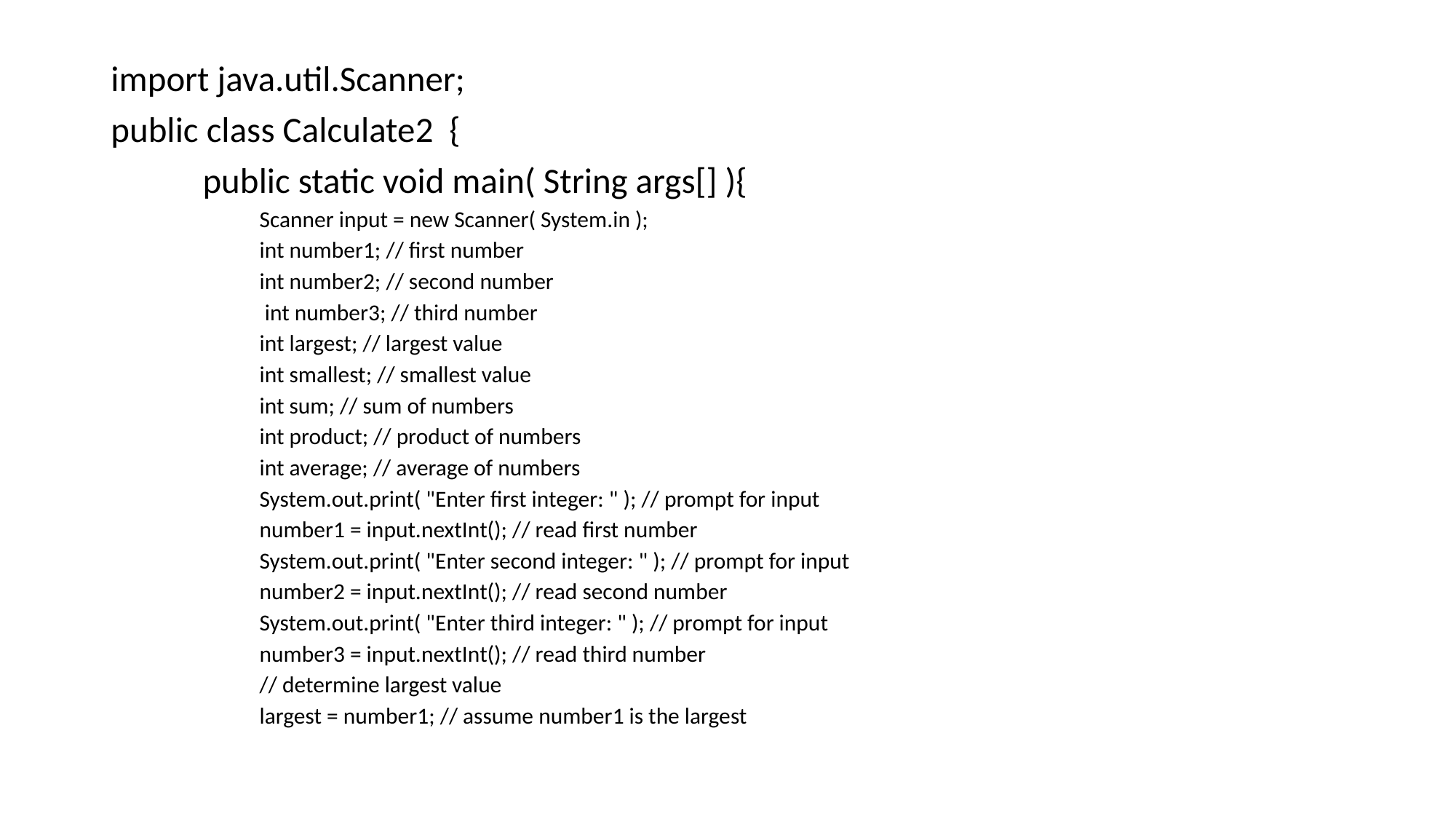

import java.util.Scanner;
public class Calculate2  {
	public static void main( String args[] ){
Scanner input = new Scanner( System.in );
int number1; // first number
int number2; // second number
 int number3; // third number
int largest; // largest value
int smallest; // smallest value
int sum; // sum of numbers
int product; // product of numbers
int average; // average of numbers
System.out.print( "Enter first integer: " ); // prompt for input
number1 = input.nextInt(); // read first number
System.out.print( "Enter second integer: " ); // prompt for input
number2 = input.nextInt(); // read second number
System.out.print( "Enter third integer: " ); // prompt for input
number3 = input.nextInt(); // read third number
// determine largest value
largest = number1; // assume number1 is the largest